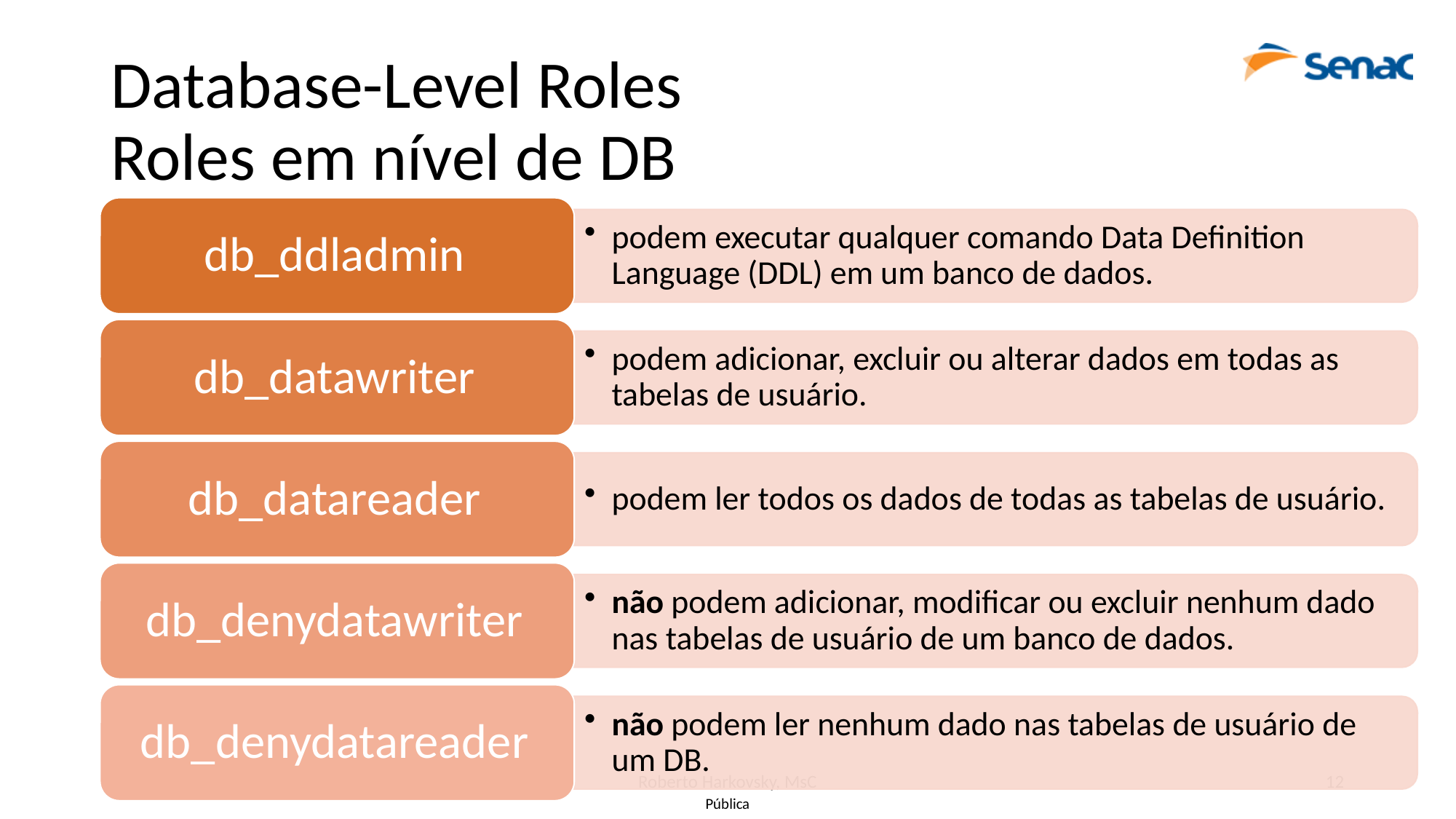

# Database-Level Roles Roles em nível de DB
podem executar qualquer comando Data Definition Language (DDL) em um banco de dados.
db_ddladmin
podem adicionar, excluir ou alterar dados em todas as tabelas de usuário.
db_datawriter
podem ler todos os dados de todas as tabelas de usuário.
db_datareader
não podem adicionar, modificar ou excluir nenhum dado nas tabelas de usuário de um banco de dados.
db_denydatawriter
não podem ler nenhum dado nas tabelas de usuário de um DB.
db_denydatareader
Roberto Harkovsky, MsC
12